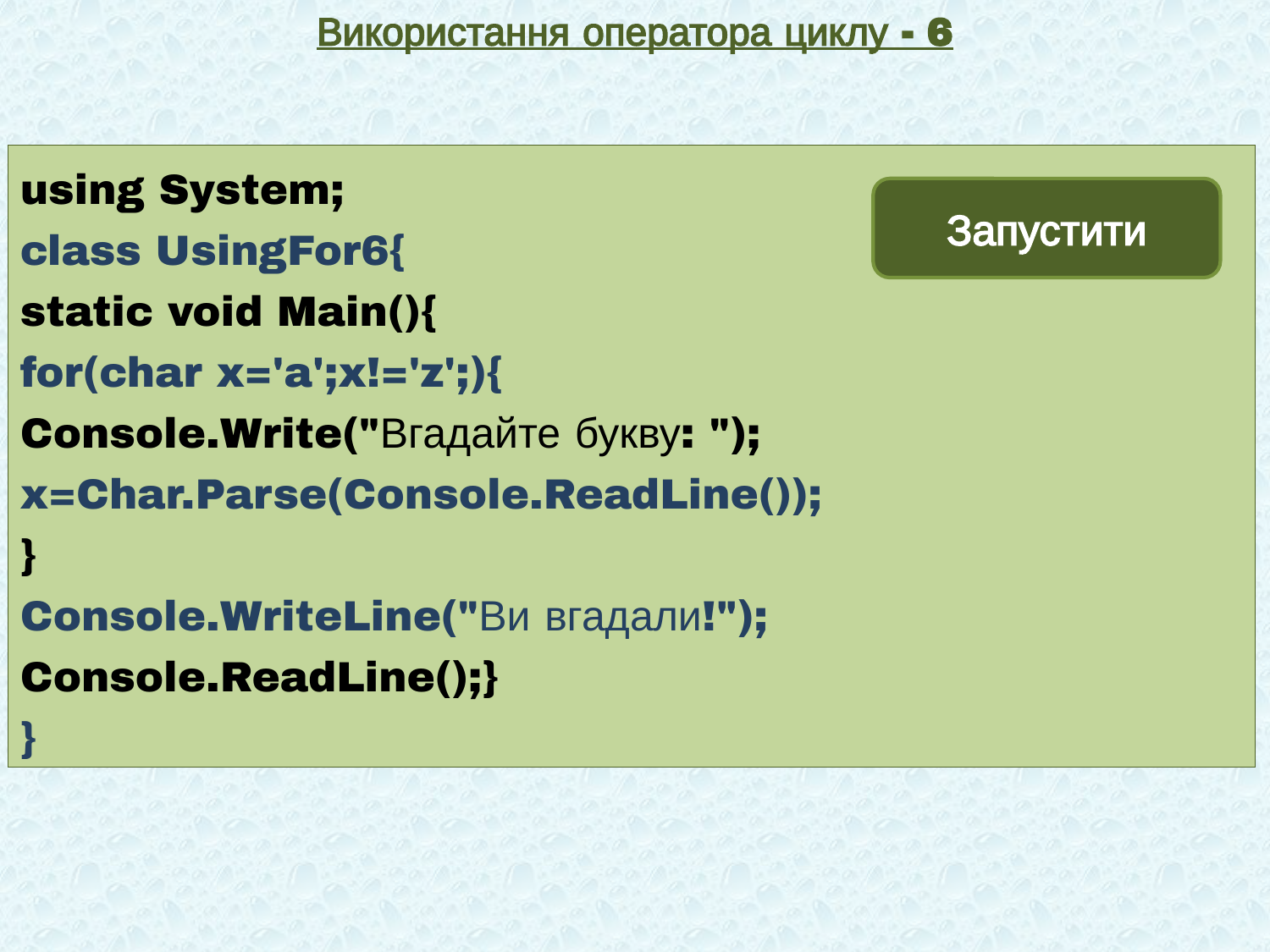

# Використання оператора циклу - 6
using System;
class UsingFor6{
static void Main(){
for(char x='a';x!='z';){
Console.Write("Вгадайте букву: ");
x=Char.Parse(Console.ReadLine());
}
Console.WriteLine("Ви вгадали!");
Console.ReadLine();}
}
Запустити